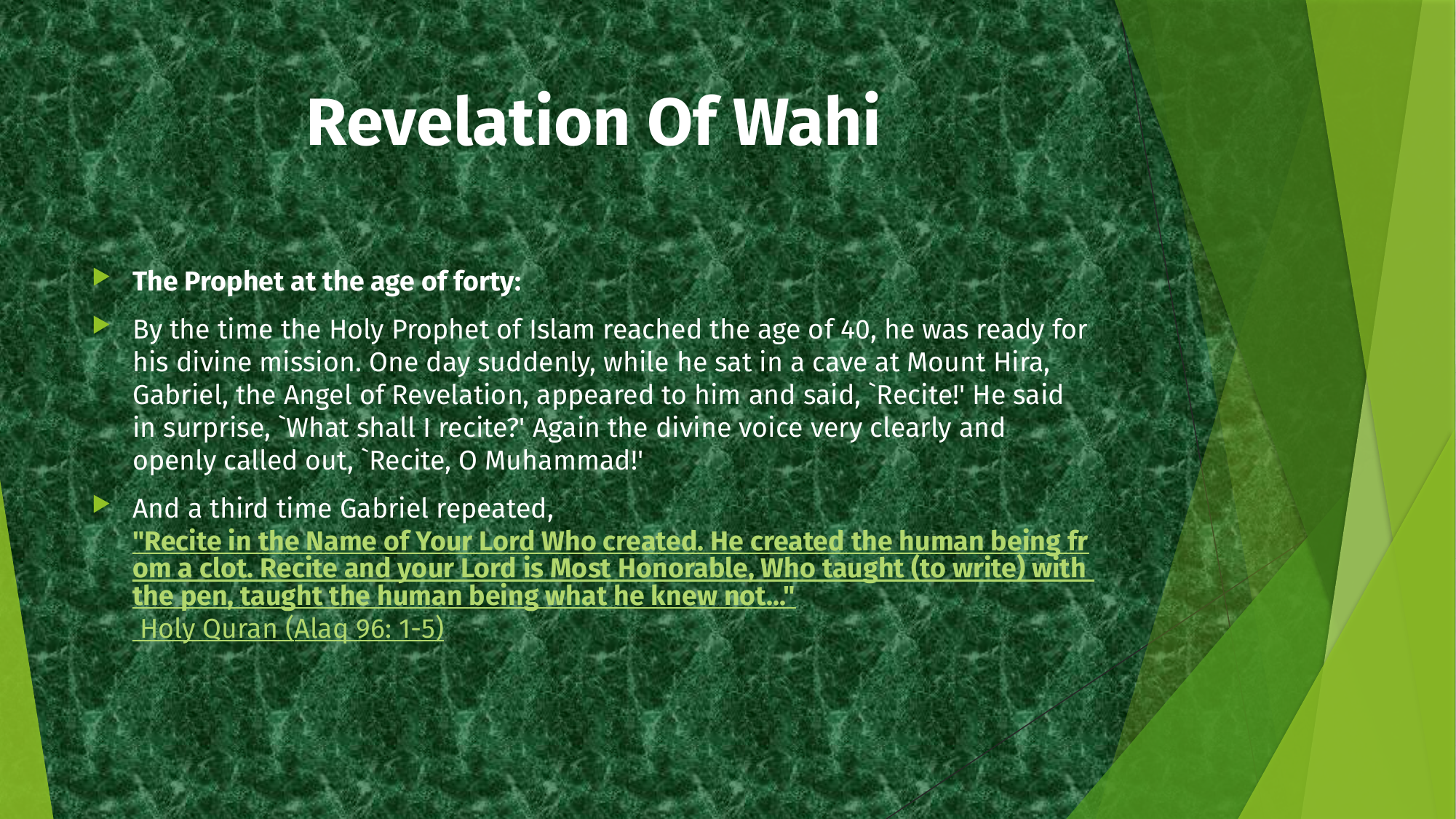

# Revelation Of Wahi
The Prophet at the age of forty:
By the time the Holy Prophet of Islam reached the age of 40, he was ready for his divine mission. One day suddenly, while he sat in a cave at Mount Hira, Gabriel, the Angel of Revelation, appeared to him and said, `Recite!' He said in surprise, `What shall I recite?' Again the divine voice very clearly and openly called out, `Recite, O Muhammad!'
And a third time Gabriel repeated, "Recite in the Name of Your Lord Who created. He created the human being from a clot. Recite and your Lord is Most Honorable, Who taught (to write) with the pen, taught the human being what he knew not..." Holy Quran (Alaq 96: 1-5)